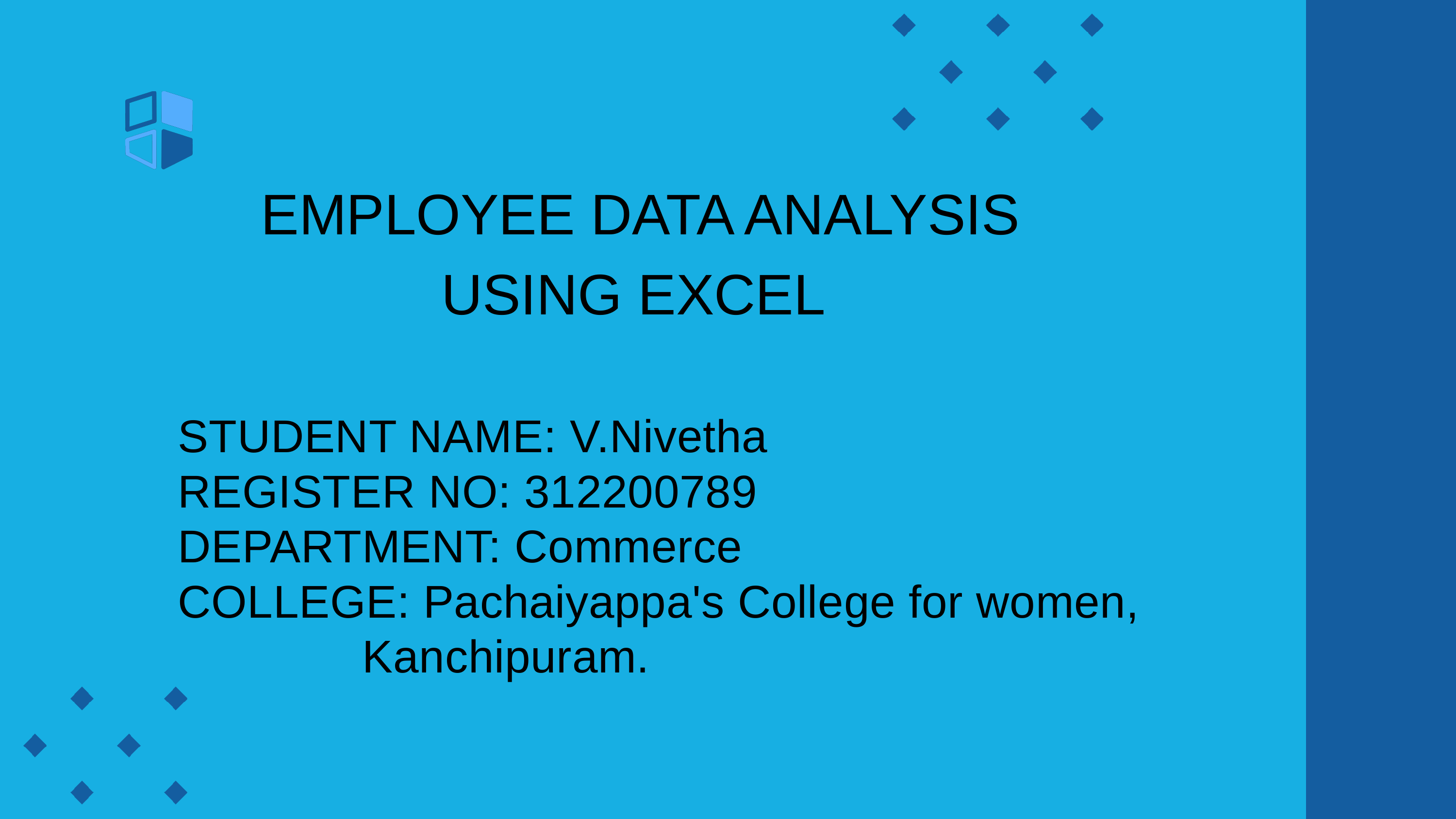

EMPLOYEE DATA ANALYSIS USING EXCEL

STUDENT NAME: V.Nivetha
REGISTER NO: 312200789
DEPARTMENT: Commerce
COLLEGE: Pachaiyappa's College for women,
              Kanchipuram.